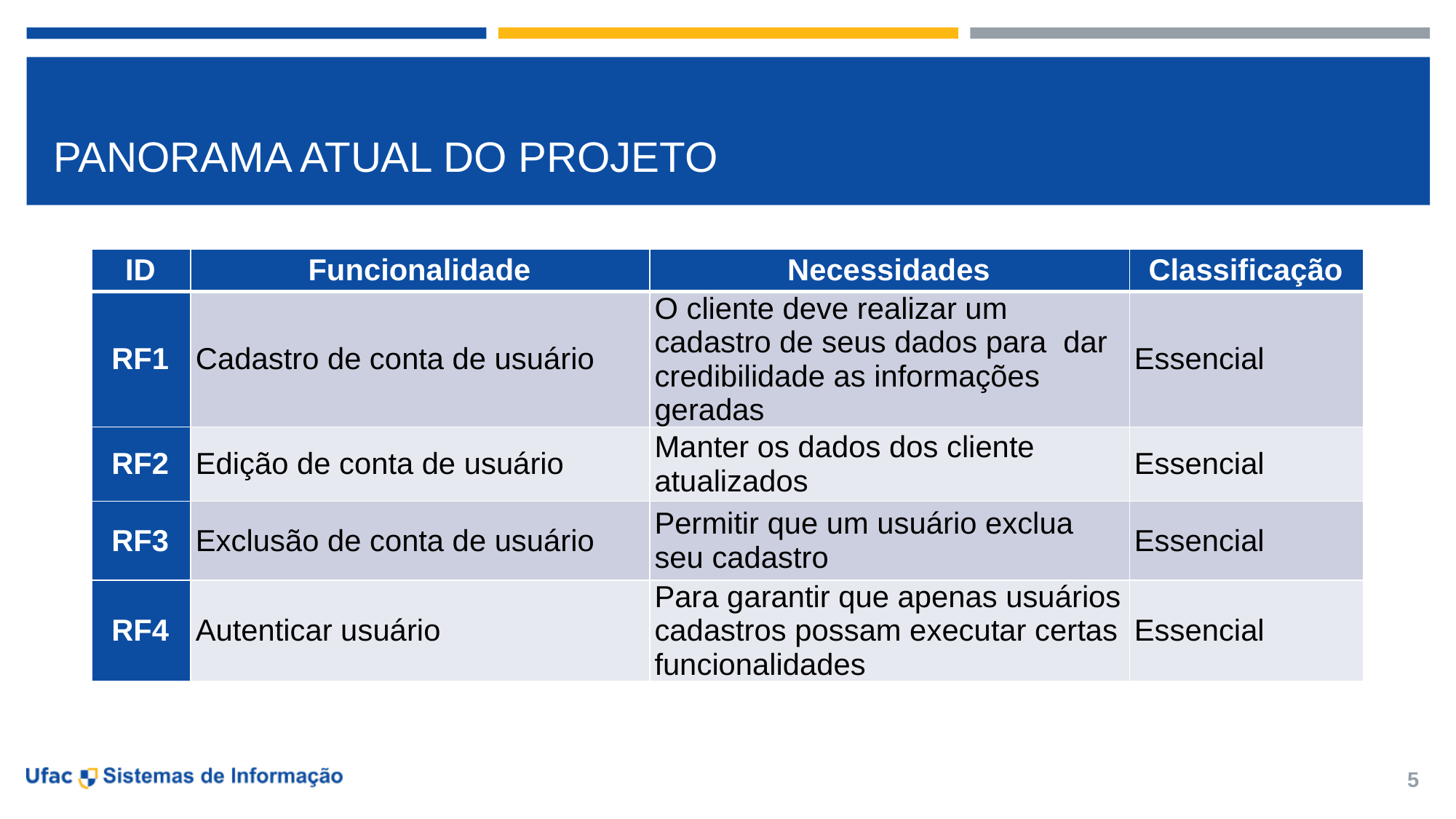

# PANORAMA ATUAL DO PROJETO
| ID | Funcionalidade | Necessidades | Classificação |
| --- | --- | --- | --- |
| RF1 | Cadastro de conta de usuário | O cliente deve realizar um cadastro de seus dados para  dar credibilidade as informações geradas | Essencial |
| RF2 | Edição de conta de usuário | Manter os dados dos cliente atualizados | Essencial |
| RF3 | Exclusão de conta de usuário | Permitir que um usuário exclua seu cadastro | Essencial |
| RF4 | Autenticar usuário | Para garantir que apenas usuários cadastros possam executar certas funcionalidades | Essencial |
5